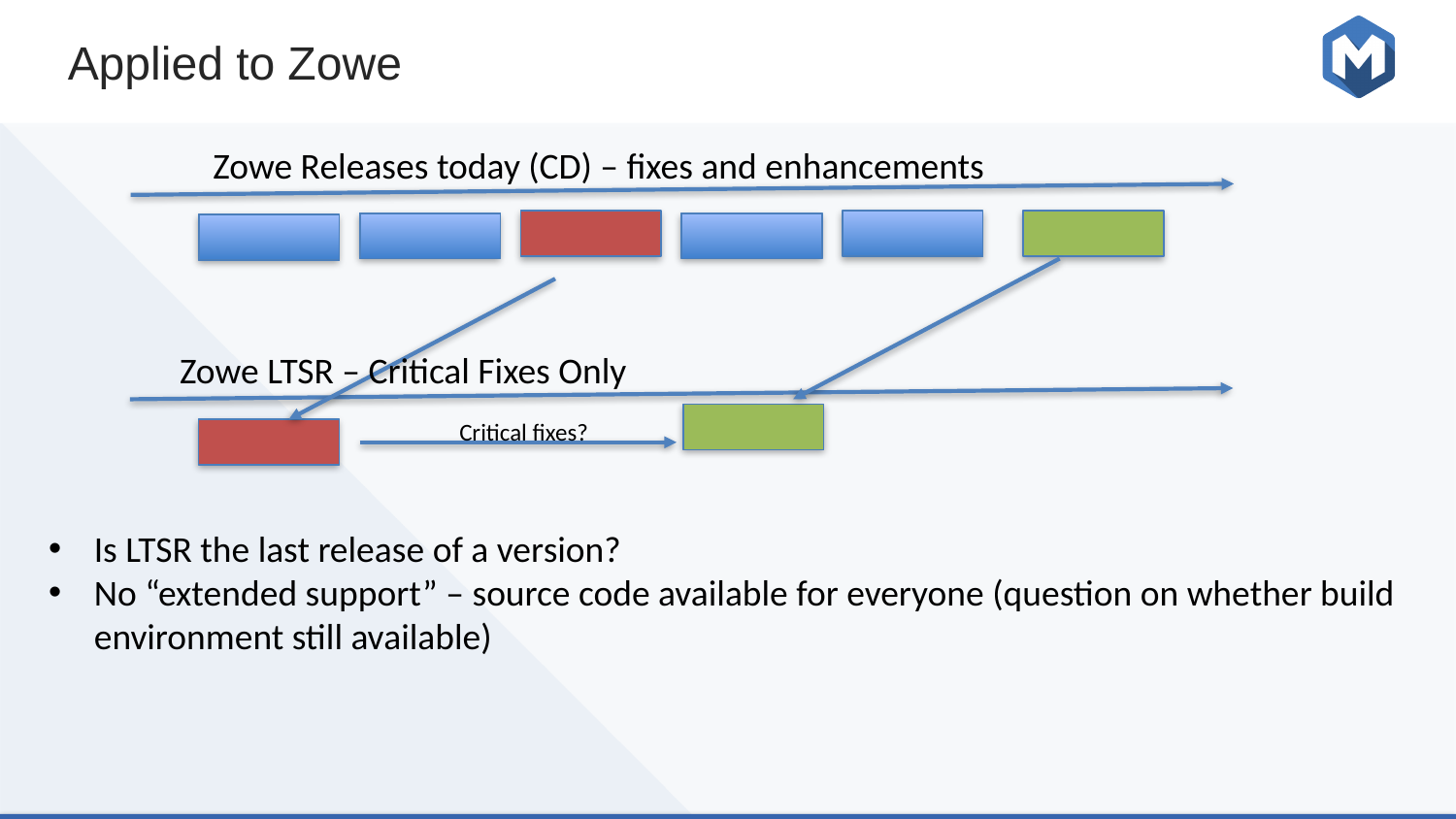

# Applied to Zowe
Zowe Releases today (CD) – fixes and enhancements

Zowe LTSR – Critical Fixes Only

Critical fixes?

Is LTSR the last release of a version?
No “extended support” – source code available for everyone (question on whether build environment still available)